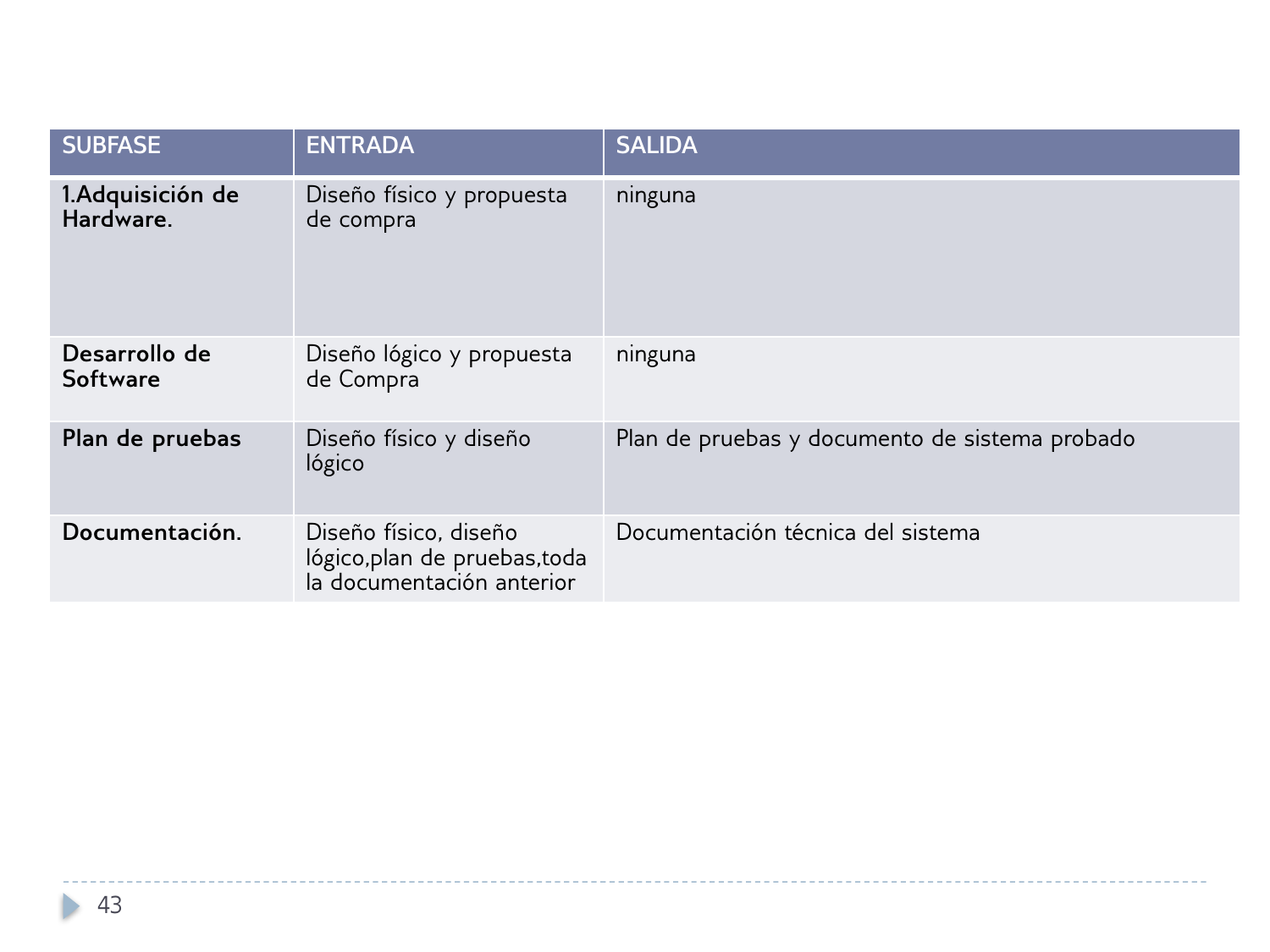

| SUBFASE | ENTRADA | SALIDA |
| --- | --- | --- |
| 1.Adquisición de Hardware. | Diseño físico y propuesta de compra | ninguna |
| Desarrollo de Software | Diseño lógico y propuesta de Compra | ninguna |
| Plan de pruebas | Diseño físico y diseño lógico | Plan de pruebas y documento de sistema probado |
| Documentación. | Diseño físico, diseño lógico,plan de pruebas,toda la documentación anterior | Documentación técnica del sistema |
43